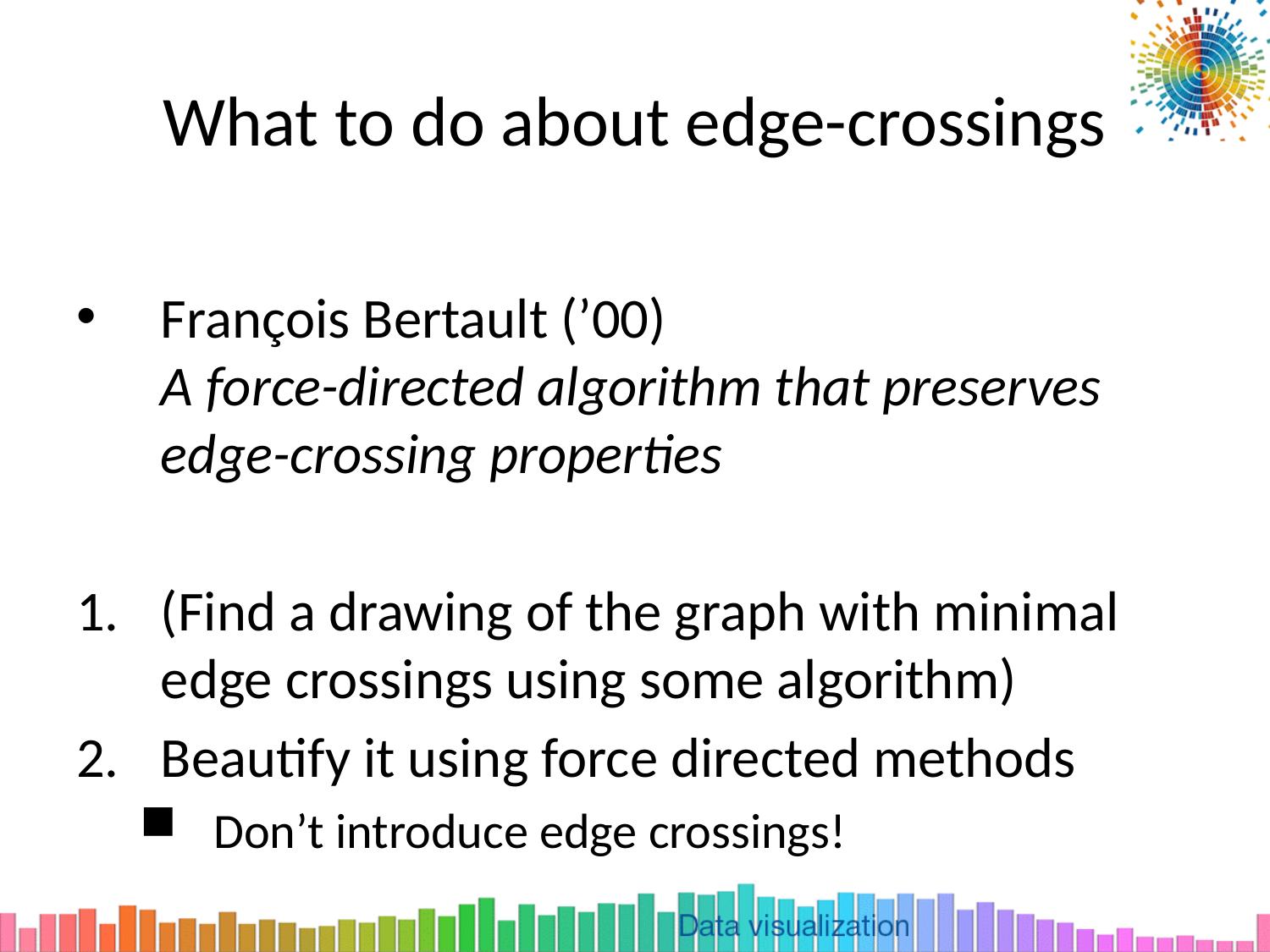

# What to do about edge-crossings
François Bertault (’00)
A force-directed algorithm that preserves edge-crossing properties

(Find a drawing of the graph with minimal edge crossings using some algorithm)
Beautify it using force directed methods
Don’t introduce edge crossings!